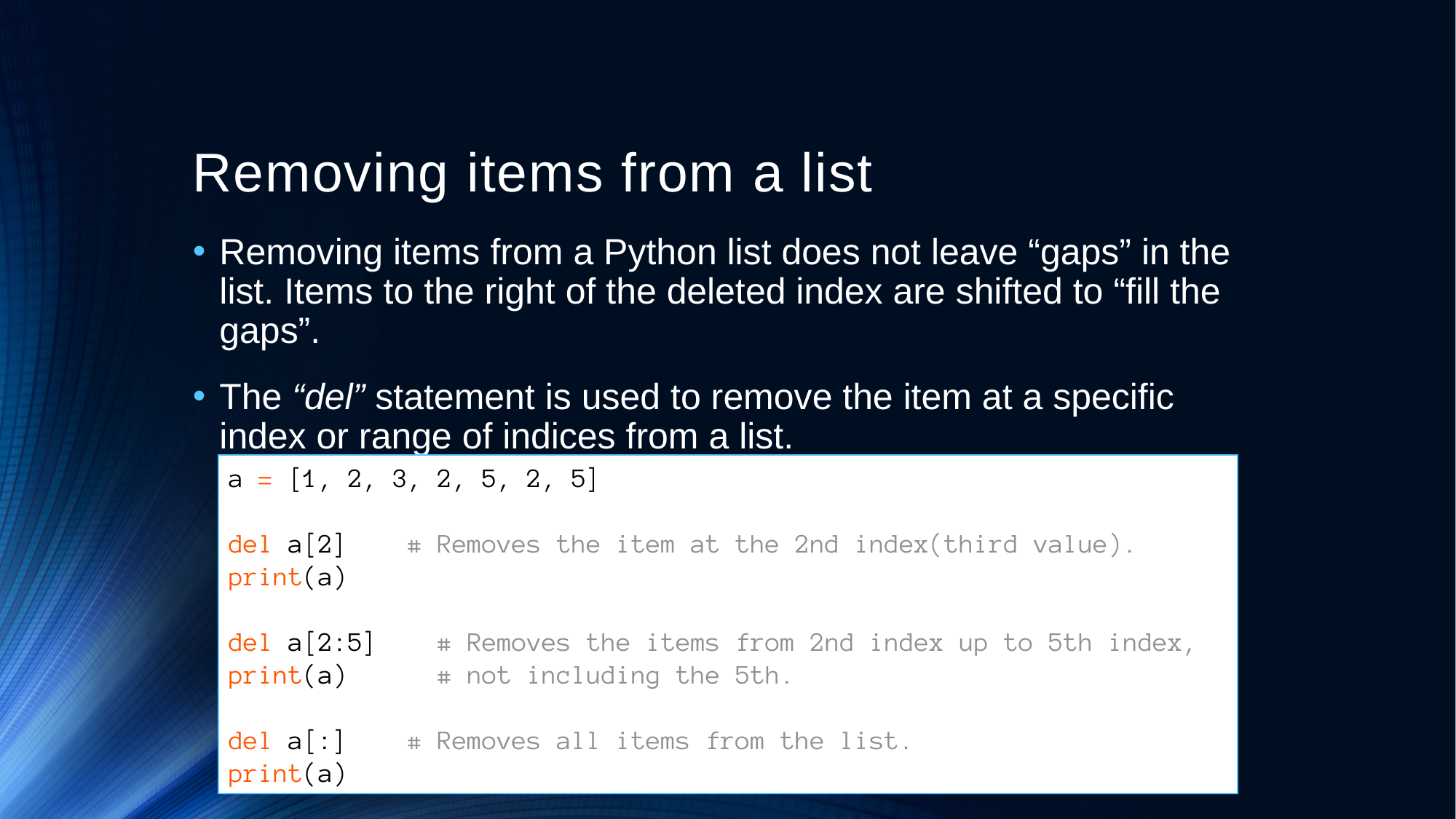

# Removing items from a list
Removing items from a Python list does not leave “gaps” in the list. Items to the right of the deleted index are shifted to “fill the gaps”.
The “del” statement is used to remove the item at a specific index or range of indices from a list.
a = [1, 2, 3, 2, 5, 2, 5]

del a[2]    # Removes the item at the 2nd index(third value).
print(a)

del a[2:5]    # Removes the items from 2nd index up to 5th index,
print(a)      # not including the 5th.

del a[:]    # Removes all items from the list.
print(a)